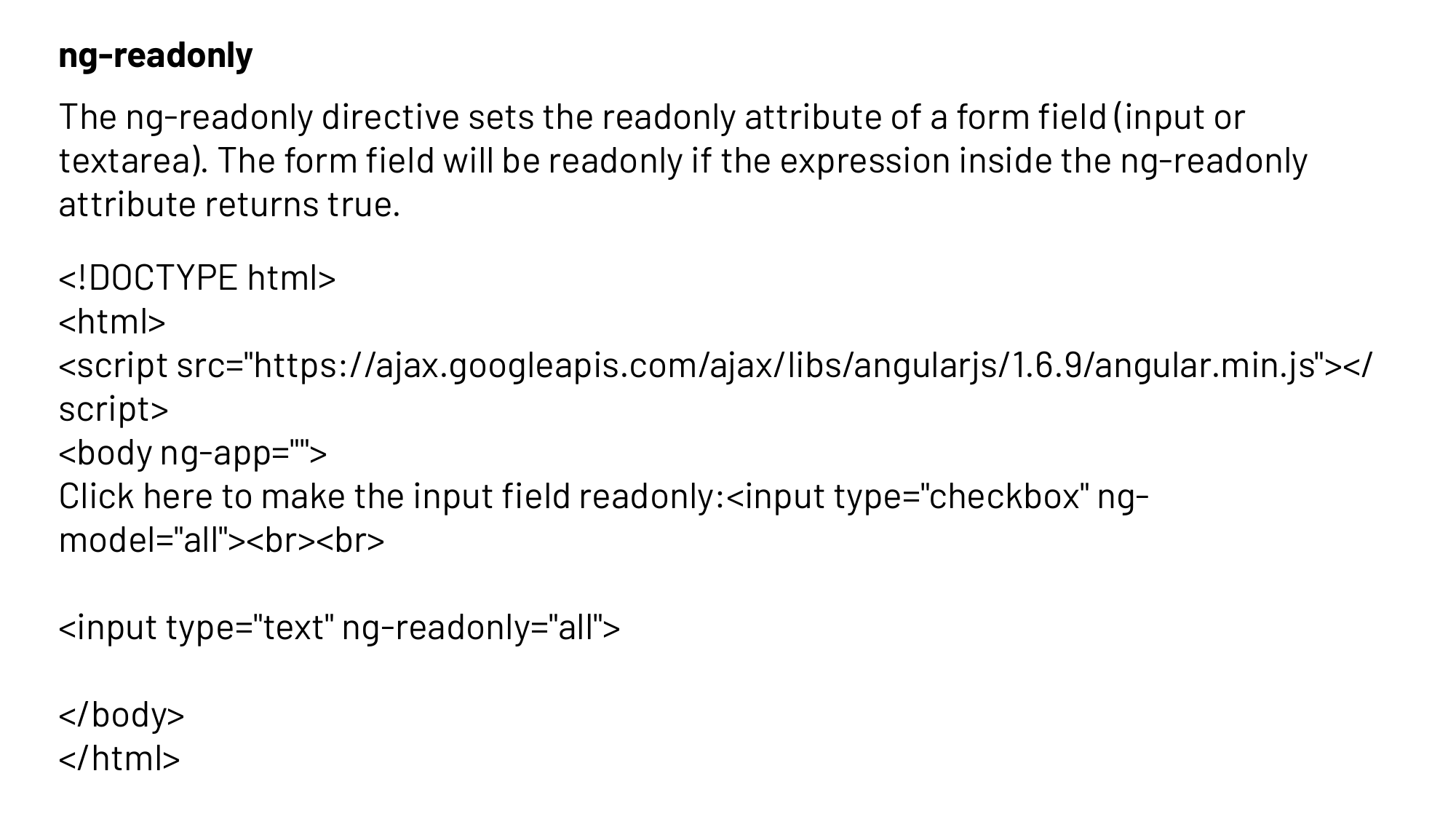

ng-readonly
The ng-readonly directive sets the readonly attribute of a form field (input or textarea). The form field will be readonly if the expression inside the ng-readonly attribute returns true.
<!DOCTYPE html>
<html>
<script src="https://ajax.googleapis.com/ajax/libs/angularjs/1.6.9/angular.min.js"></script>
<body ng-app="">
Click here to make the input field readonly:<input type="checkbox" ng-model="all"><br><br>

<input type="text" ng-readonly="all">

</body>
</html>